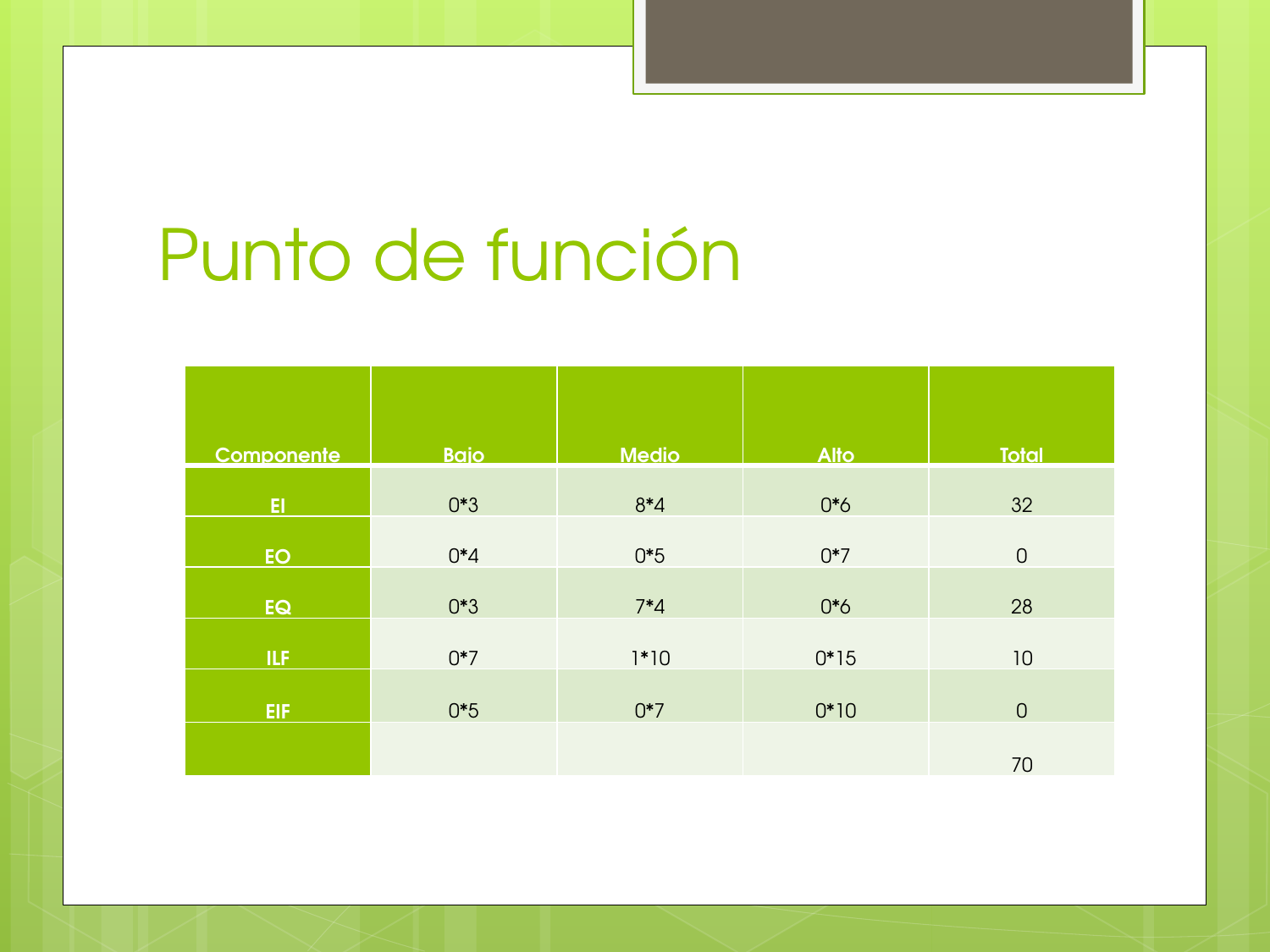

# Punto de función
| Componente | Bajo | Medio | Alto | Total |
| --- | --- | --- | --- | --- |
| EI | 0\*3 | 8\*4 | 0\*6 | 32 |
| EO | 0\*4 | 0\*5 | 0\*7 | 0 |
| EQ | 0\*3 | 7\*4 | 0\*6 | 28 |
| ILF | 0\*7 | 1\*10 | 0\*15 | 10 |
| EIF | 0\*5 | 0\*7 | 0\*10 | 0 |
|  |  |  |  | 70 |